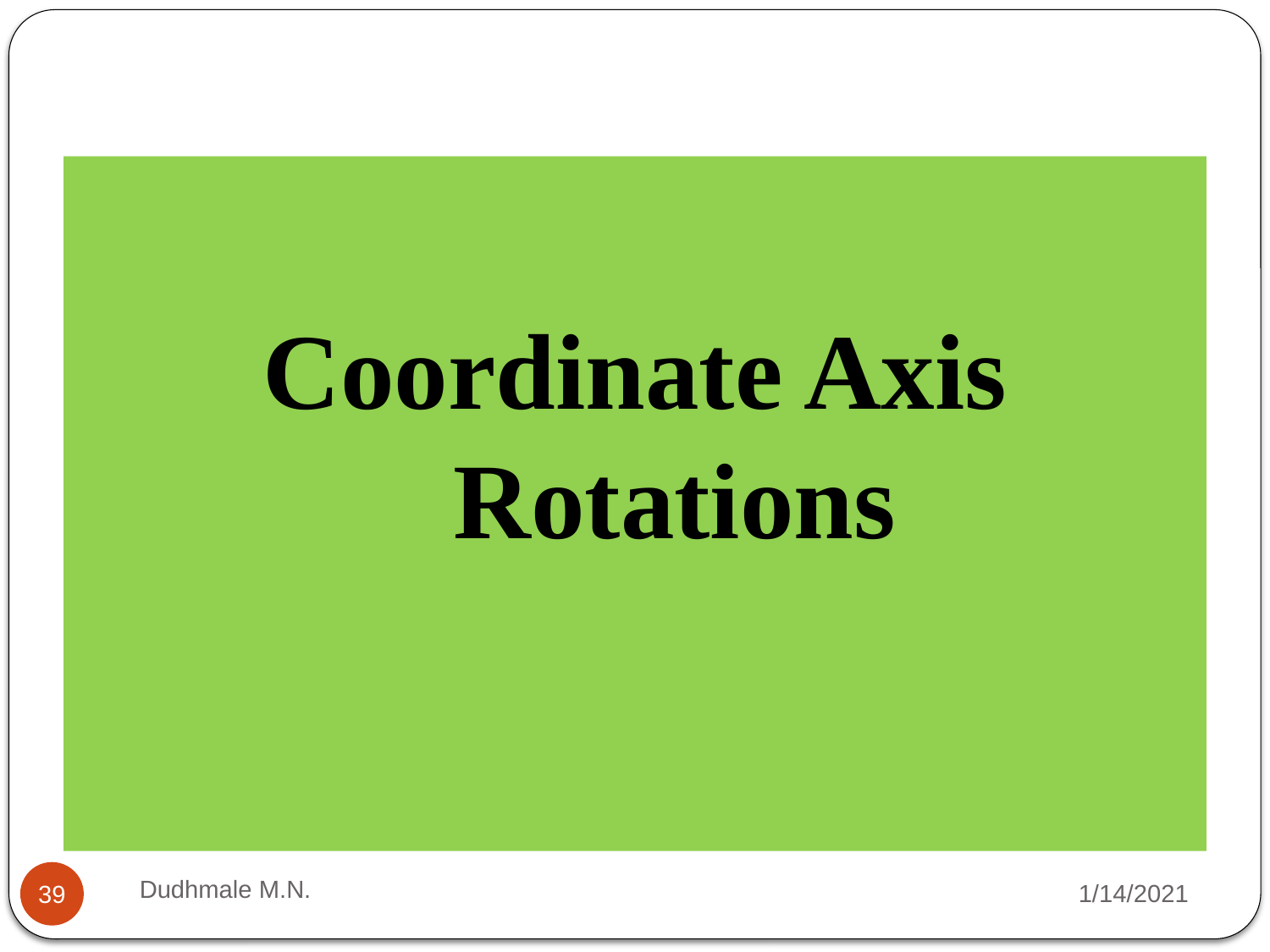

Coordinate Axis Rotations
Dudhmale M.N.
1/14/2021
39